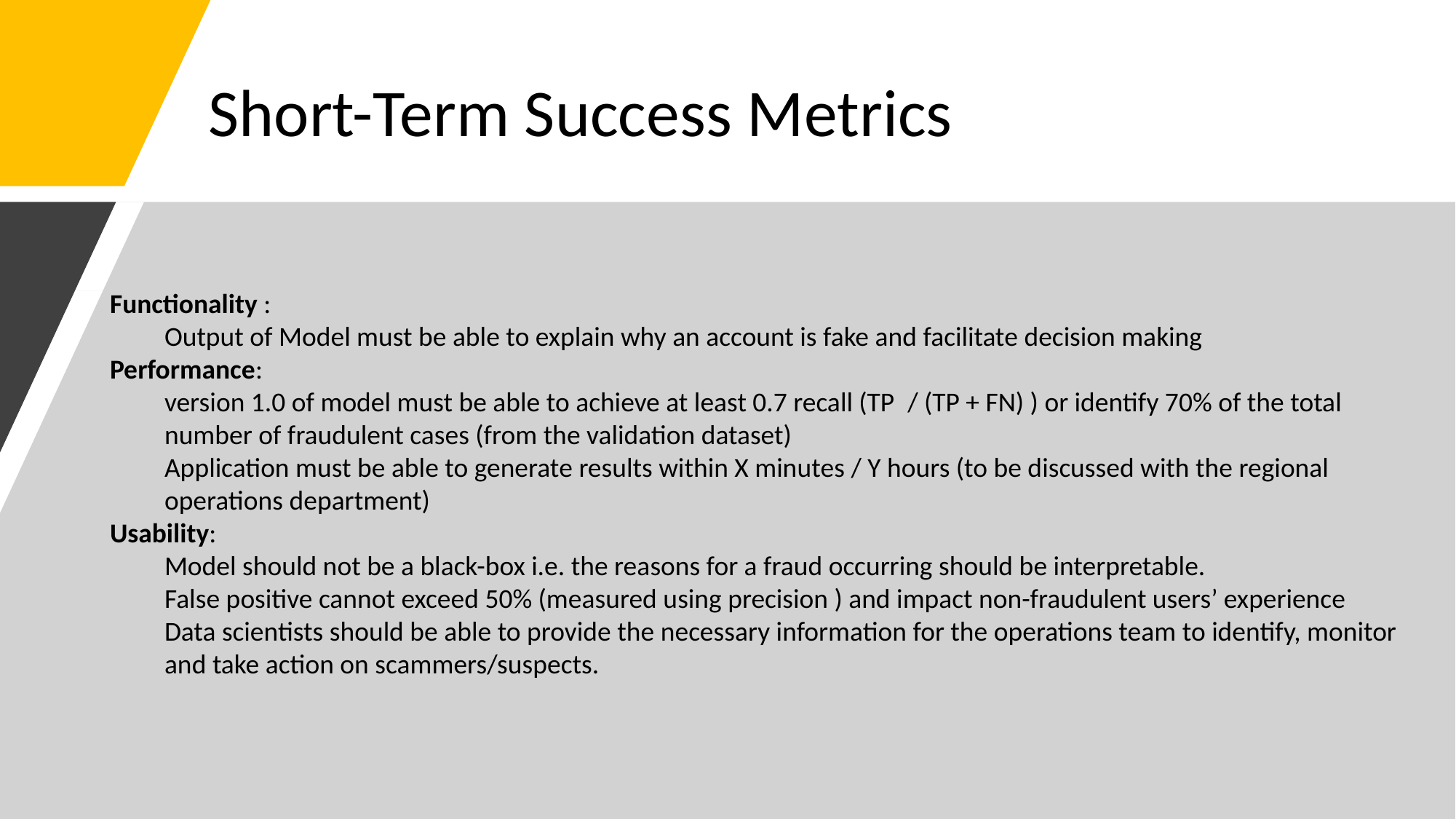

# Short-Term Success Metrics

Functionality :
Output of Model must be able to explain why an account is fake and facilitate decision making
Performance:
version 1.0 of model must be able to achieve at least 0.7 recall (TP  / (TP + FN) ) or identify 70% of the total number of fraudulent cases (from the validation dataset)
Application must be able to generate results within X minutes / Y hours (to be discussed with the regional operations department)
Usability:
Model should not be a black-box i.e. the reasons for a fraud occurring should be interpretable.
False positive cannot exceed 50% (measured using precision ) and impact non-fraudulent users’ experience
Data scientists should be able to provide the necessary information for the operations team to identify, monitor and take action on scammers/suspects.